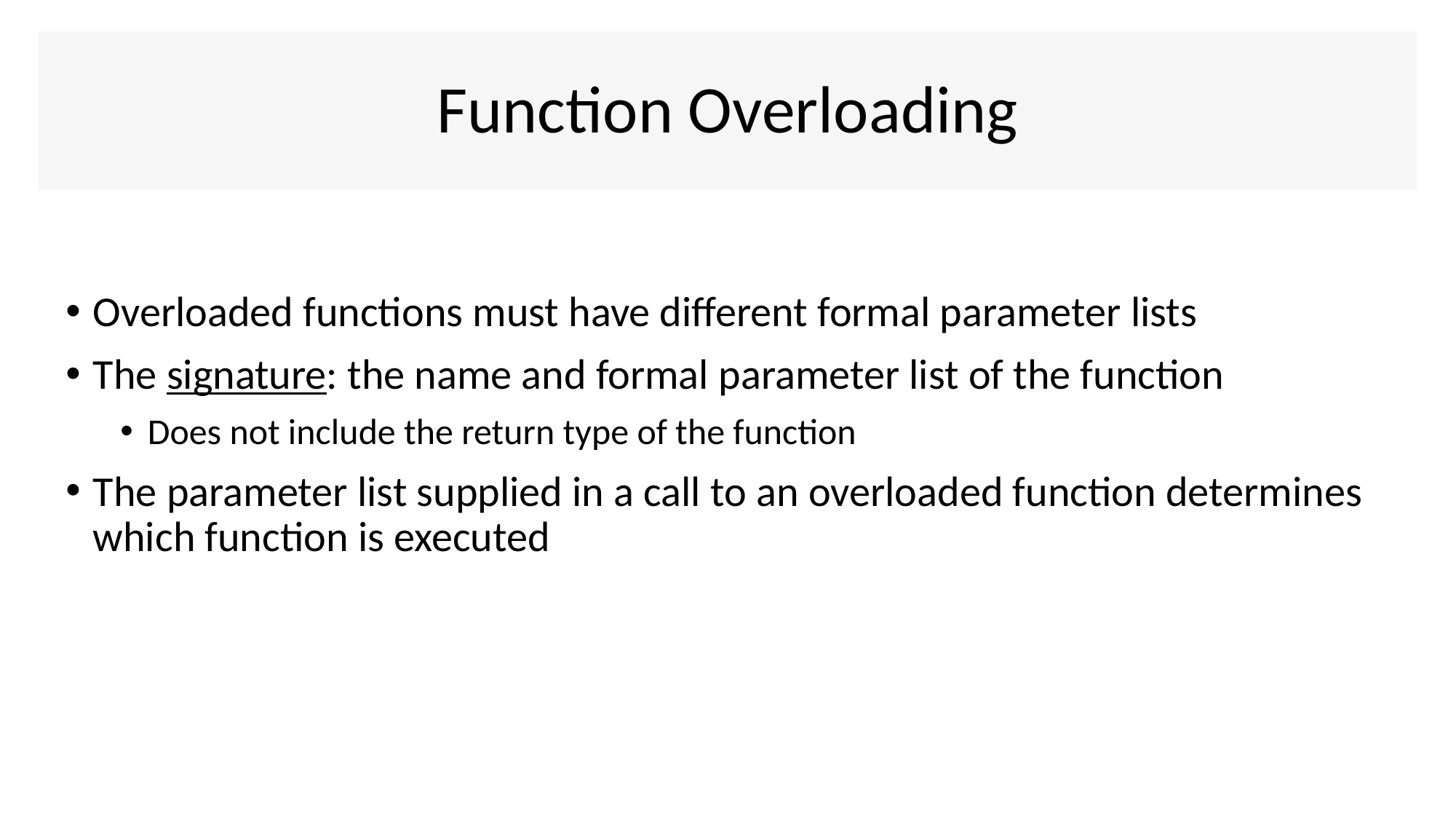

# Function Overloading
Overloaded functions must have different formal parameter lists
The signature: the name and formal parameter list of the function
Does not include the return type of the function
The parameter list supplied in a call to an overloaded function determines which function is executed